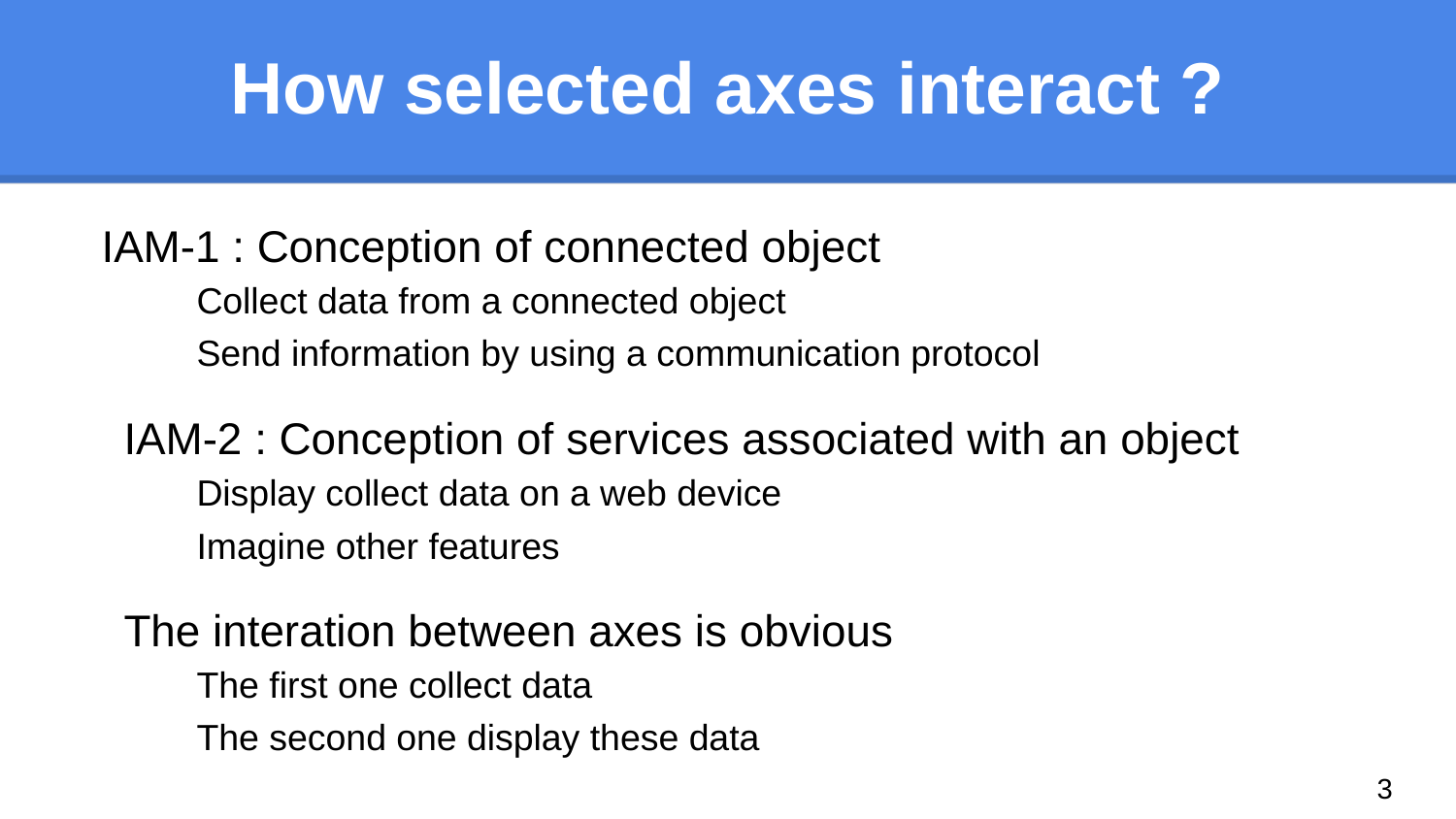

# How selected axes interact ?
IAM-1 : Conception of connected object
Collect data from a connected object
Send information by using a communication protocol

IAM-2 : Conception of services associated with an object
Display collect data on a web device
Imagine other features

The interation between axes is obvious
The first one collect data
The second one display these data

3